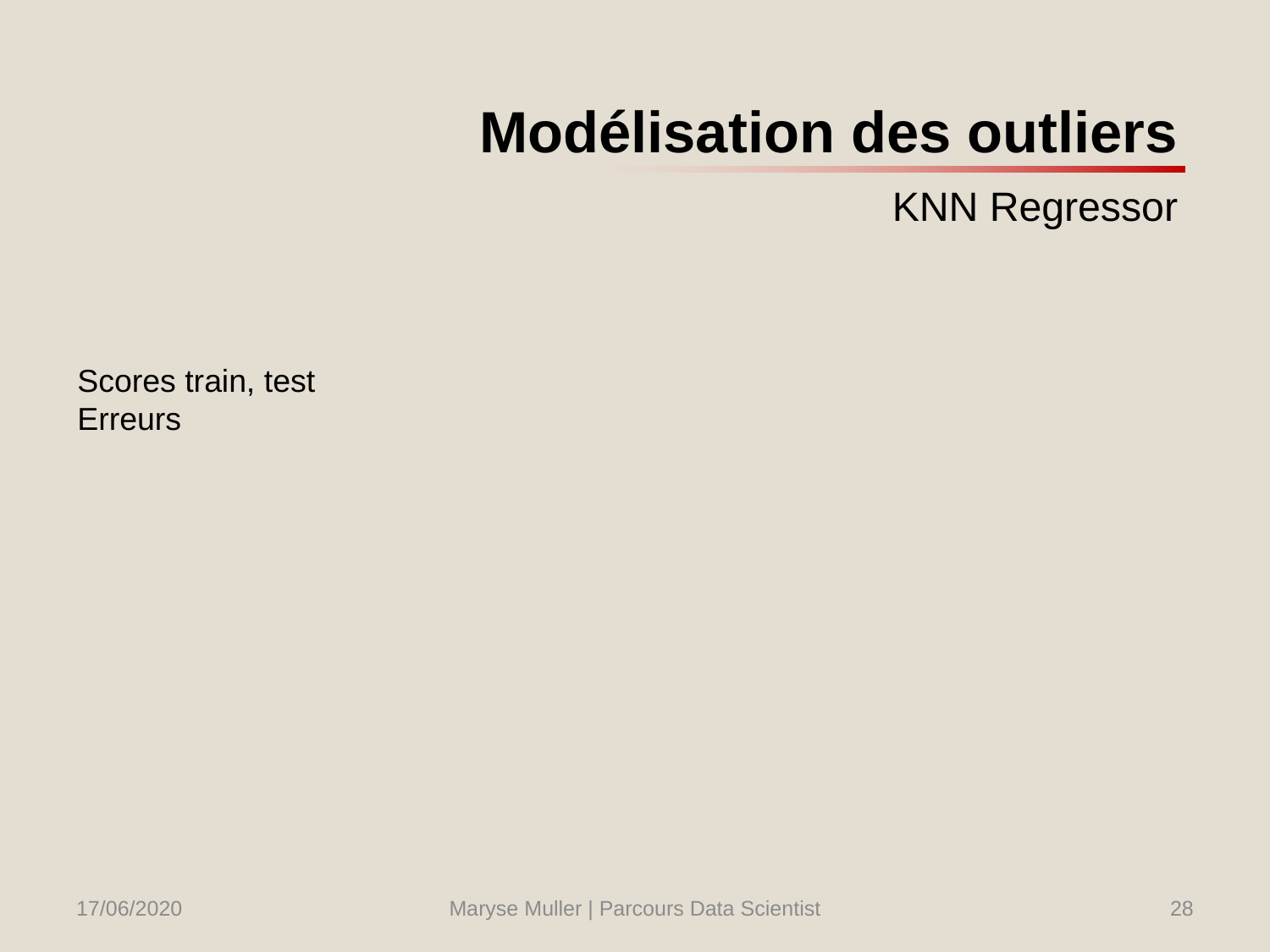

# Modélisation des outliers KNN Regressor

Scores train, test
Erreurs
17/06/2020
Maryse Muller | Parcours Data Scientist
28